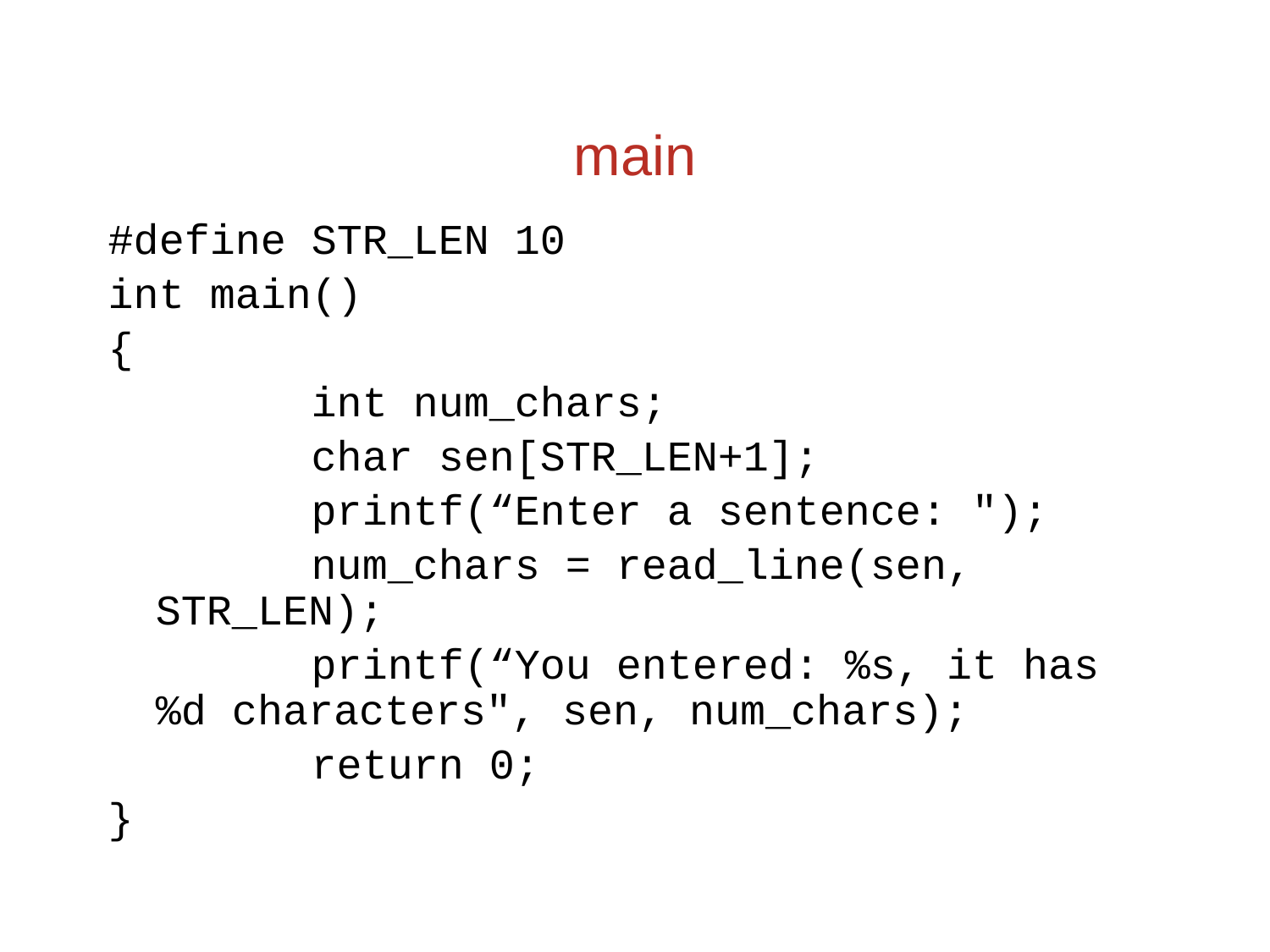

main
#define STR_LEN 10
int main()
{
        int num_chars;
        char sen[STR_LEN+1];
        printf(“Enter a sentence: ");
        num_chars = read_line(sen, STR_LEN);
        printf(“You entered: %s, it has %d characters", sen, num_chars);
        return 0;
}